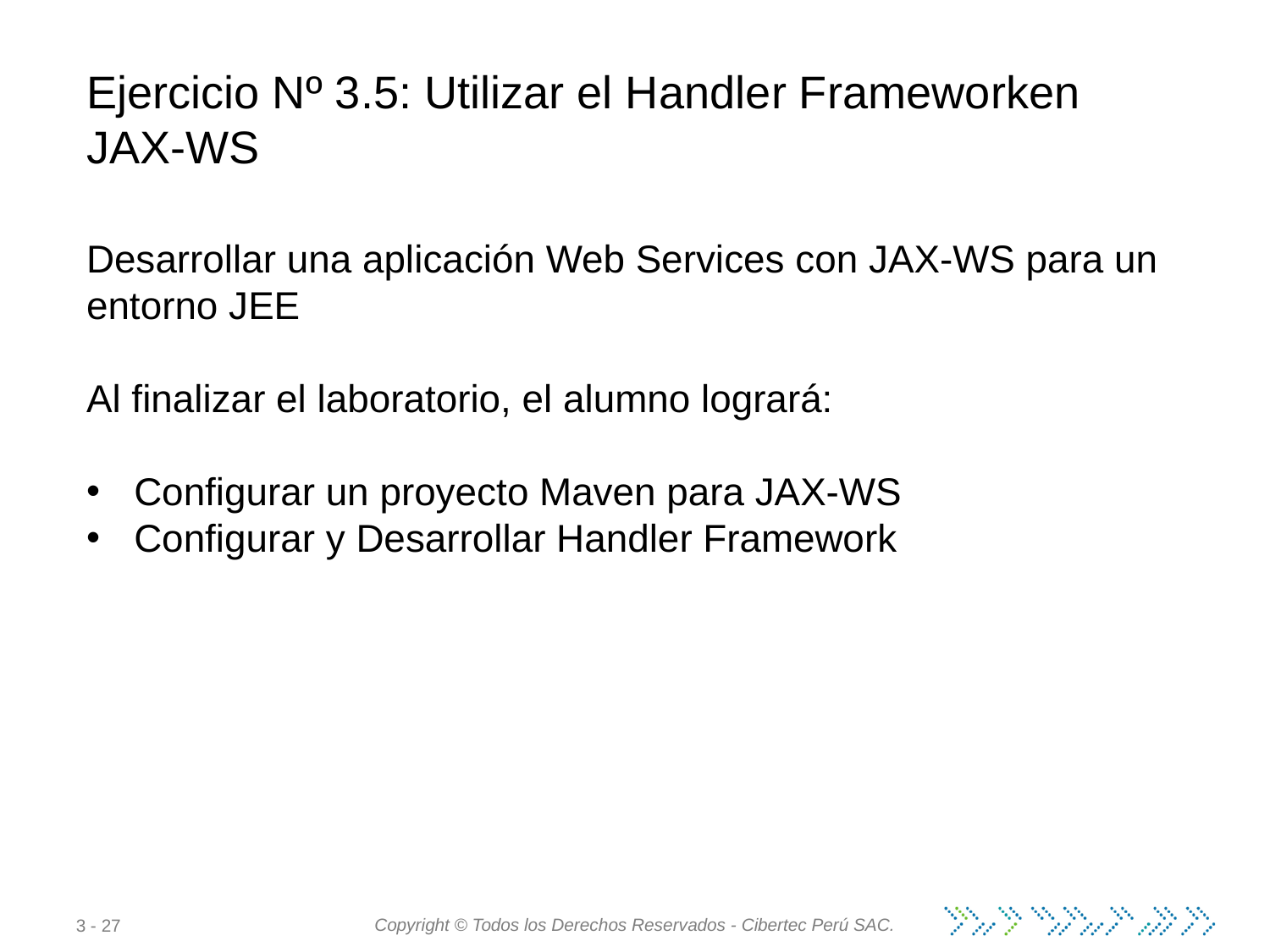

Ejercicio Nº 3.5: Utilizar el Handler Frameworken JAX-WS
Desarrollar una aplicación Web Services con JAX-WS para un entorno JEE

Al finalizar el laboratorio, el alumno logrará:

Configurar un proyecto Maven para JAX-WS
Configurar y Desarrollar Handler Framework